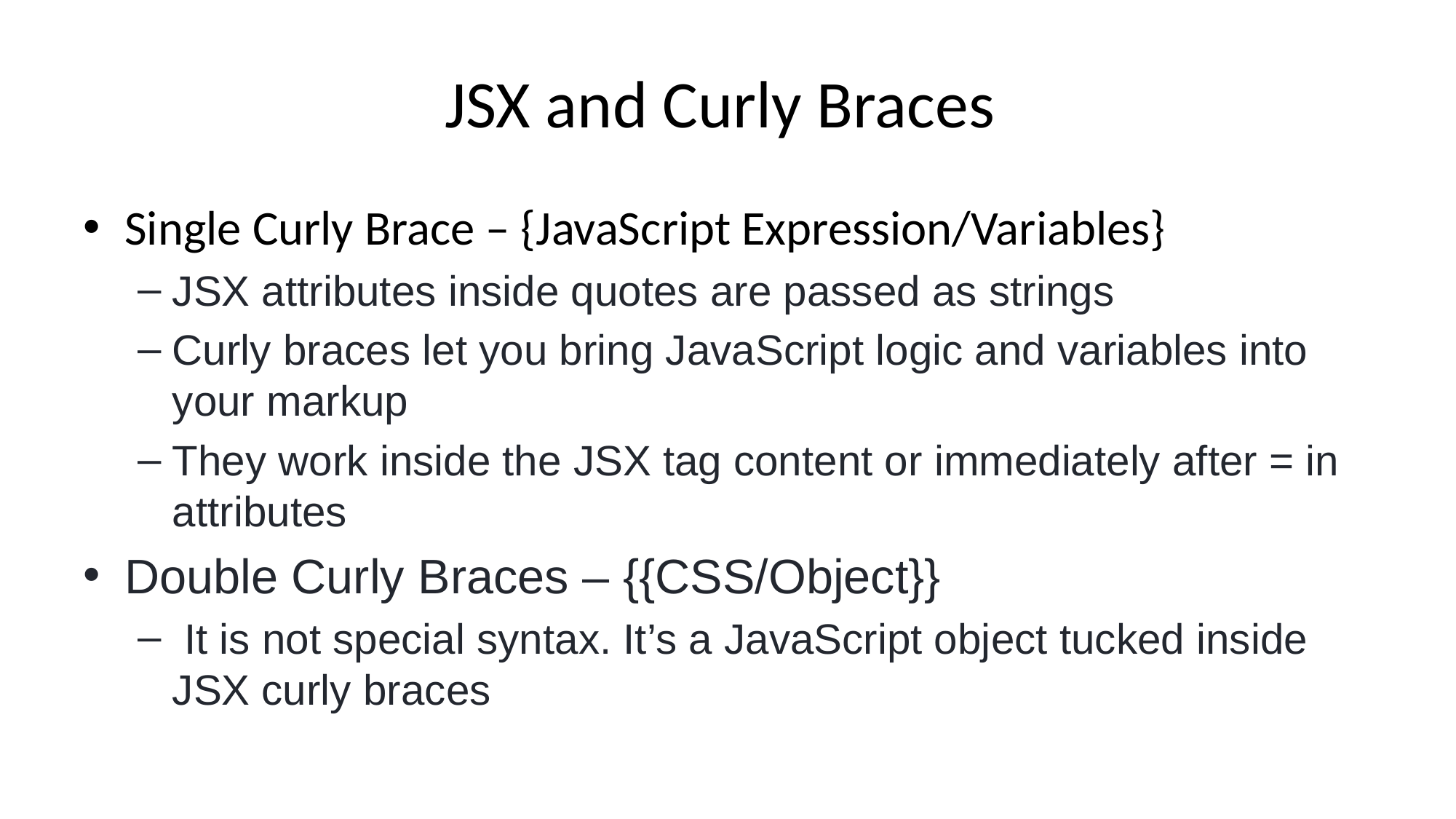

# JSX and Curly Braces
Single Curly Brace – {JavaScript Expression/Variables}
JSX attributes inside quotes are passed as strings
Curly braces let you bring JavaScript logic and variables into your markup
They work inside the JSX tag content or immediately after = in attributes
Double Curly Braces – {{CSS/Object}}
 It is not special syntax. It’s a JavaScript object tucked inside JSX curly braces